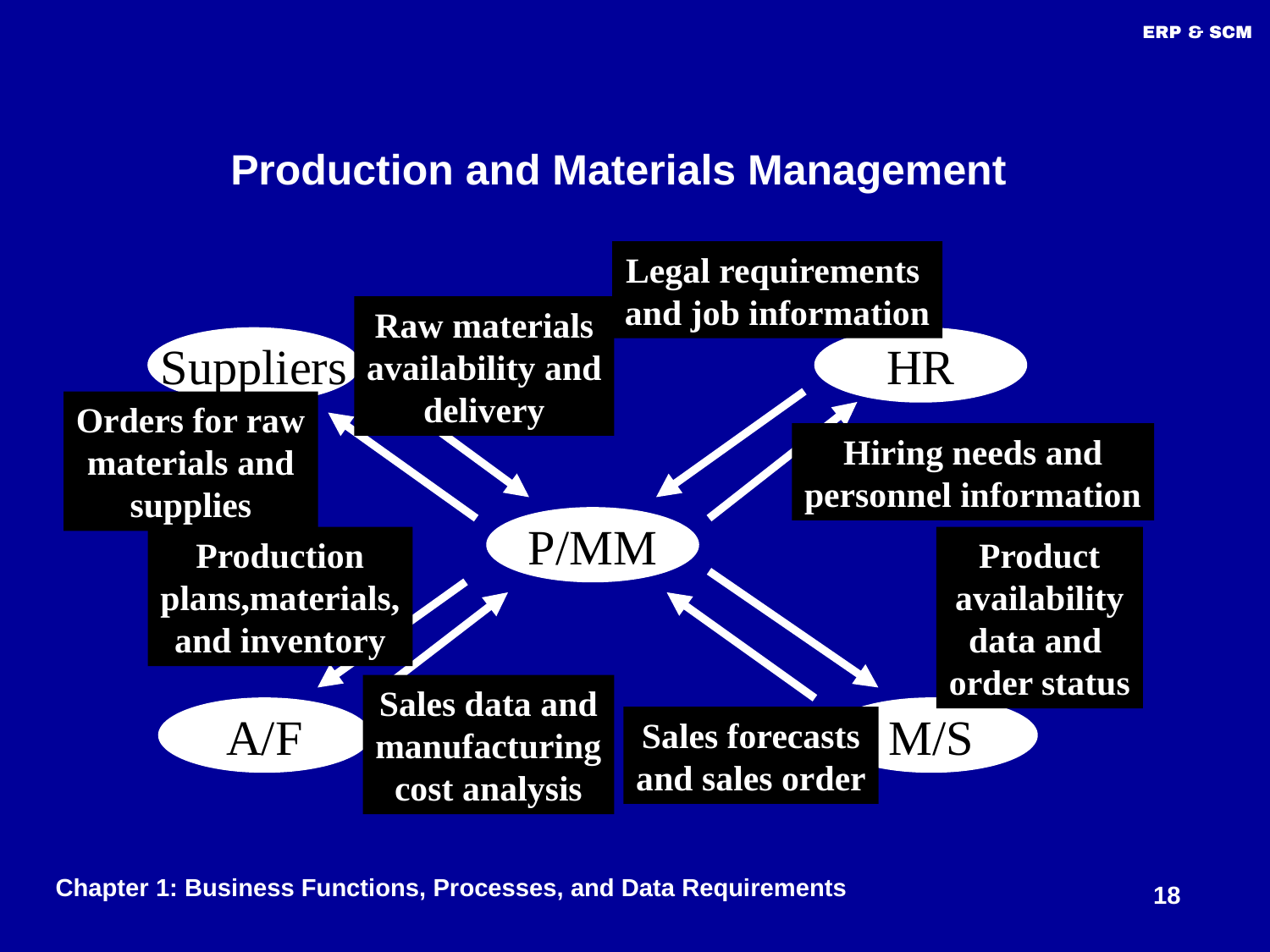

Production and Materials Management
Legal requirements
and job information
Raw materials
availability and
delivery
Suppliers
HR

Orders for raw
materials and
supplies

Hiring needs and
personnel information
P/MM
Production
plans,materials,
and inventory
Product
availability
data and
order status

Sales data and
manufacturing
cost analysis
A/F
M/S
Sales forecasts
and sales order